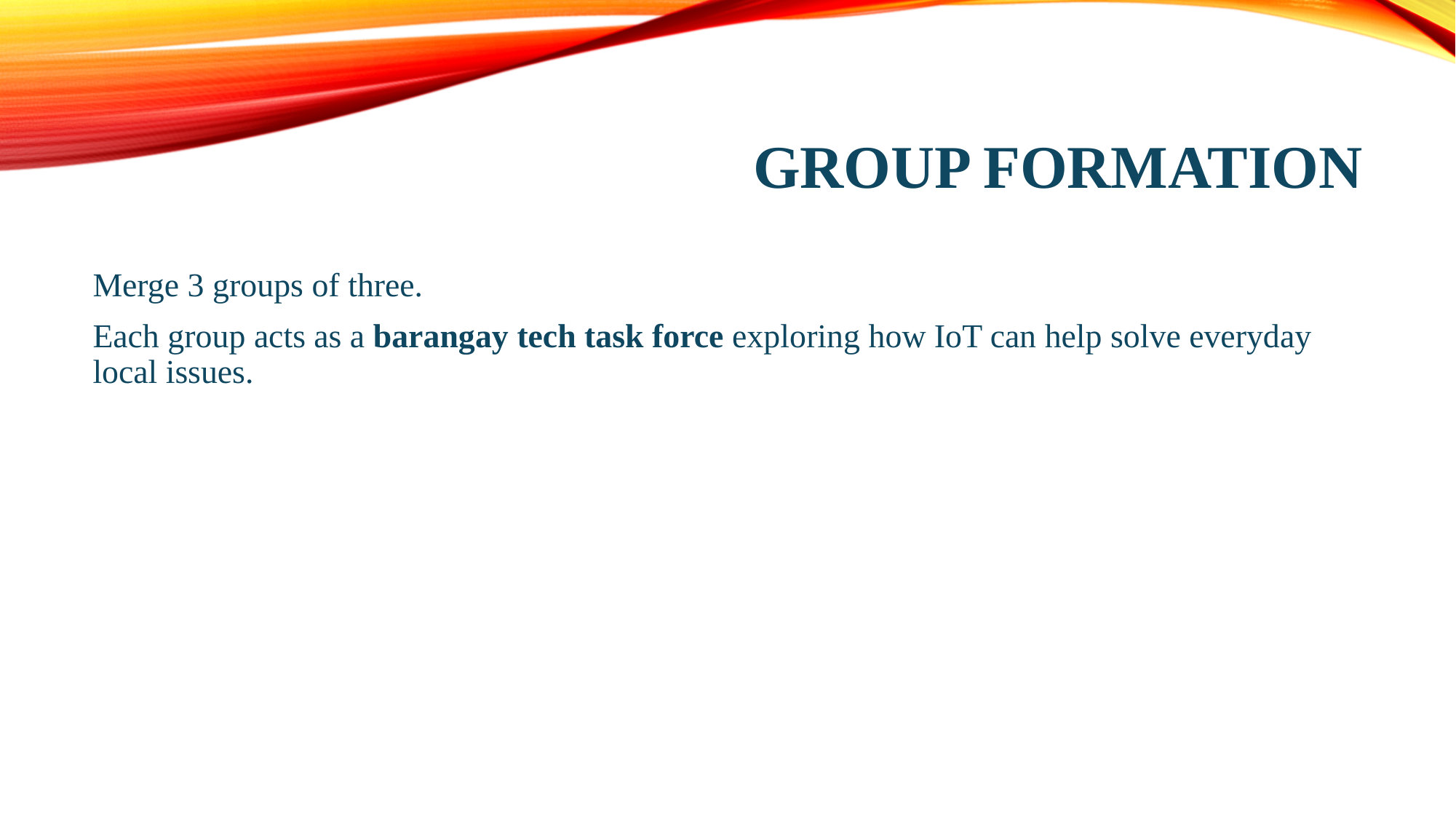

# Group Formation
Merge 3 groups of three.
Each group acts as a barangay tech task force exploring how IoT can help solve everyday local issues.